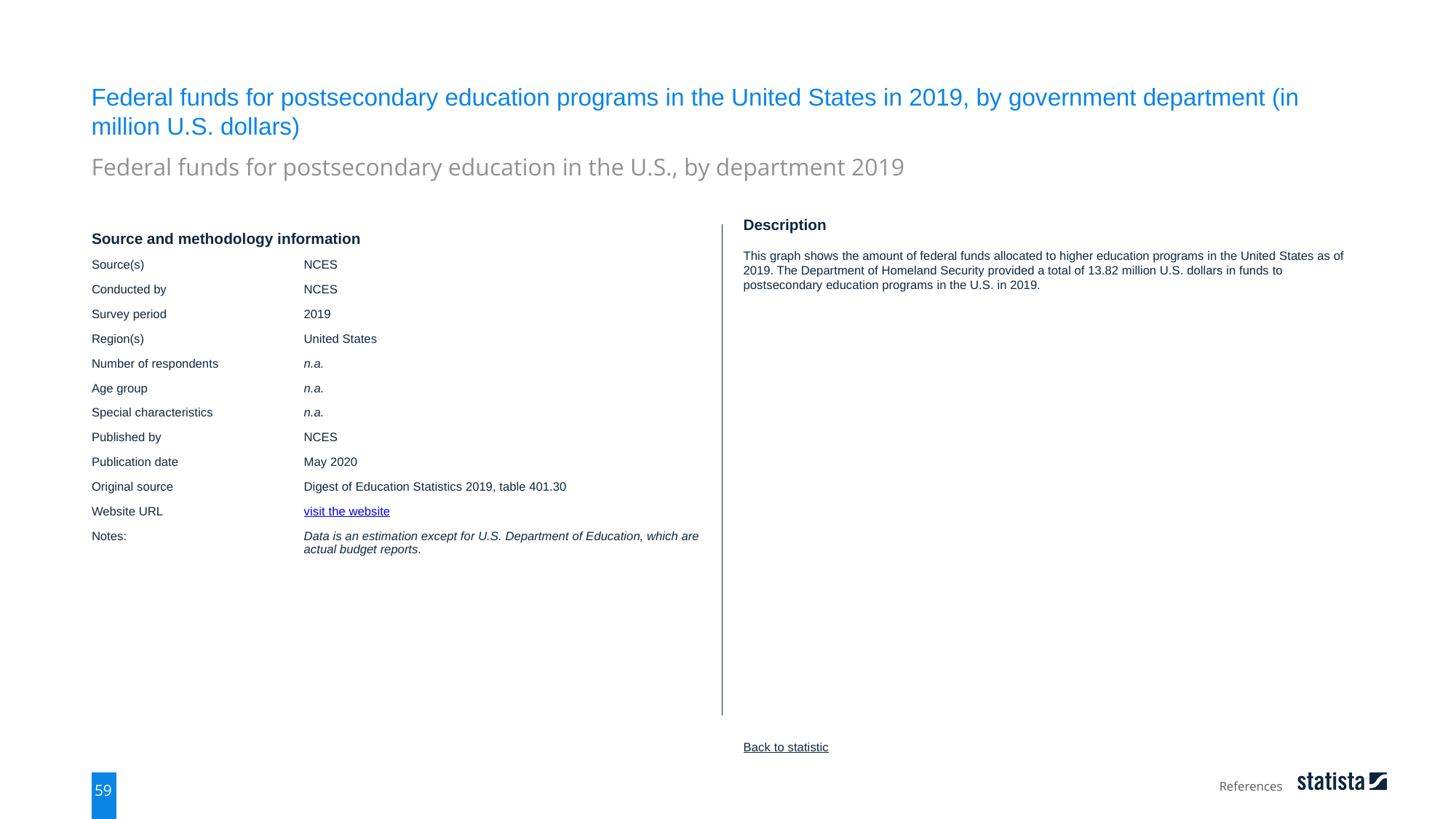

Federal funds for postsecondary education programs in the United States in 2019, by government department (in million U.S. dollars)
Federal funds for postsecondary education in the U.S., by department 2019
| Source and methodology information |  |
| --- | --- |
| Source(s) | NCES |
| Conducted by | NCES |
| Survey period | 2019 |
| Region(s) | United States |
| Number of respondents | n.a. |
| Age group | n.a. |
| Special characteristics | n.a. |
| Published by | NCES |
| Publication date | May 2020 |
| Original source | Digest of Education Statistics 2019, table 401.30 |
| Website URL | visit the website |
| Notes: | Data is an estimation except for U.S. Department of Education, which are actual budget reports. |

Description

This graph shows the amount of federal funds allocated to higher education programs in the United States as of 2019. The Department of Homeland Security provided a total of 13.82 million U.S. dollars in funds to postsecondary education programs in the U.S. in 2019.
Back to statistic
References

59